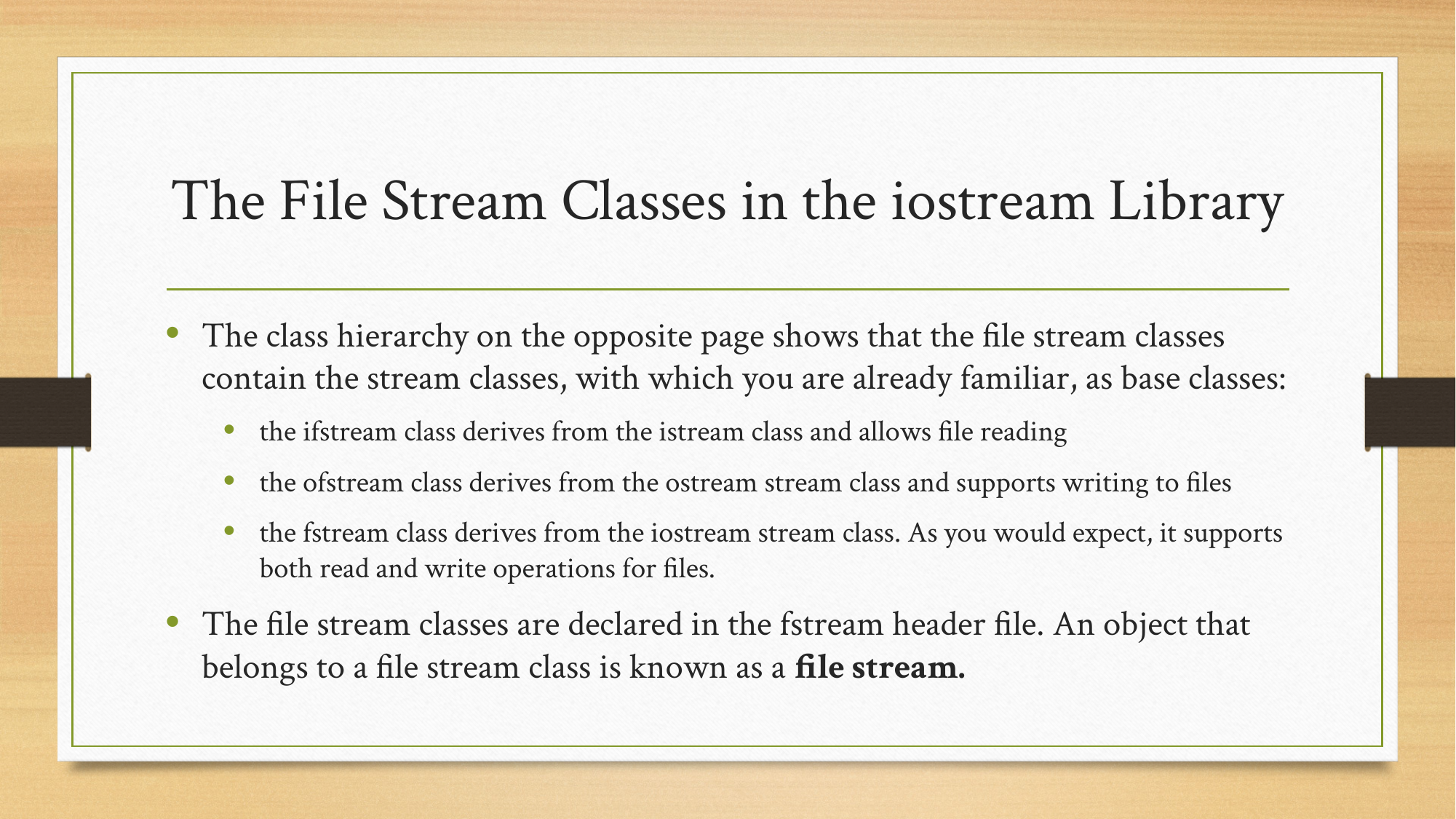

# The File Stream Classes in the iostream Library
The class hierarchy on the opposite page shows that the file stream classes contain the stream classes, with which you are already familiar, as base classes:
the ifstream class derives from the istream class and allows file reading
the ofstream class derives from the ostream stream class and supports writing to files
the fstream class derives from the iostream stream class. As you would expect, it supports both read and write operations for files.
The file stream classes are declared in the fstream header file. An object that belongs to a file stream class is known as a file stream.